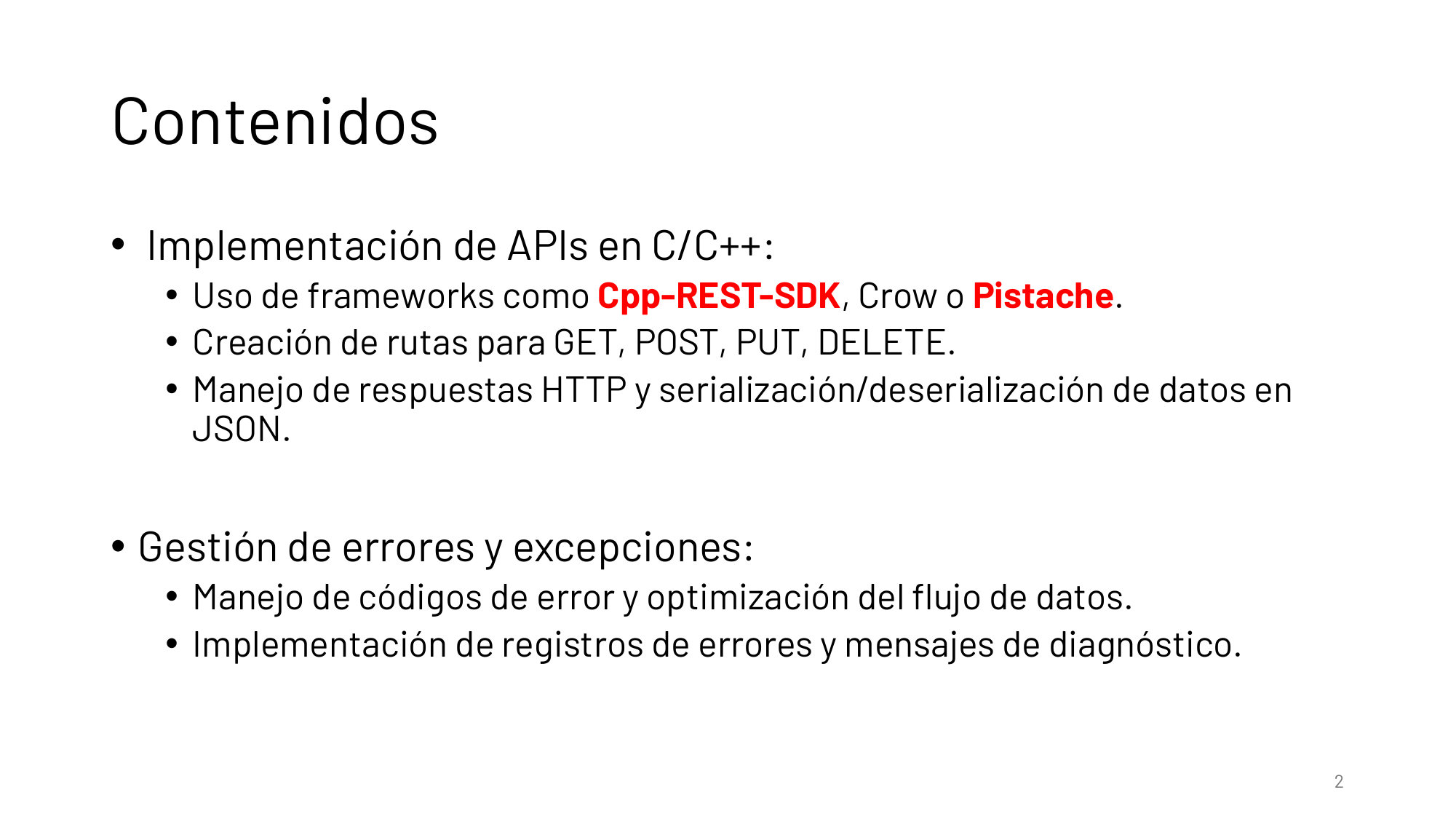

# Contenidos
 Implementación de APIs en C/C++:
Uso de frameworks como Cpp-REST-SDK, Crow o Pistache.
Creación de rutas para GET, POST, PUT, DELETE.
Manejo de respuestas HTTP y serialización/deserialización de datos en JSON.

Gestión de errores y excepciones:
Manejo de códigos de error y optimización del flujo de datos.
Implementación de registros de errores y mensajes de diagnóstico.
2